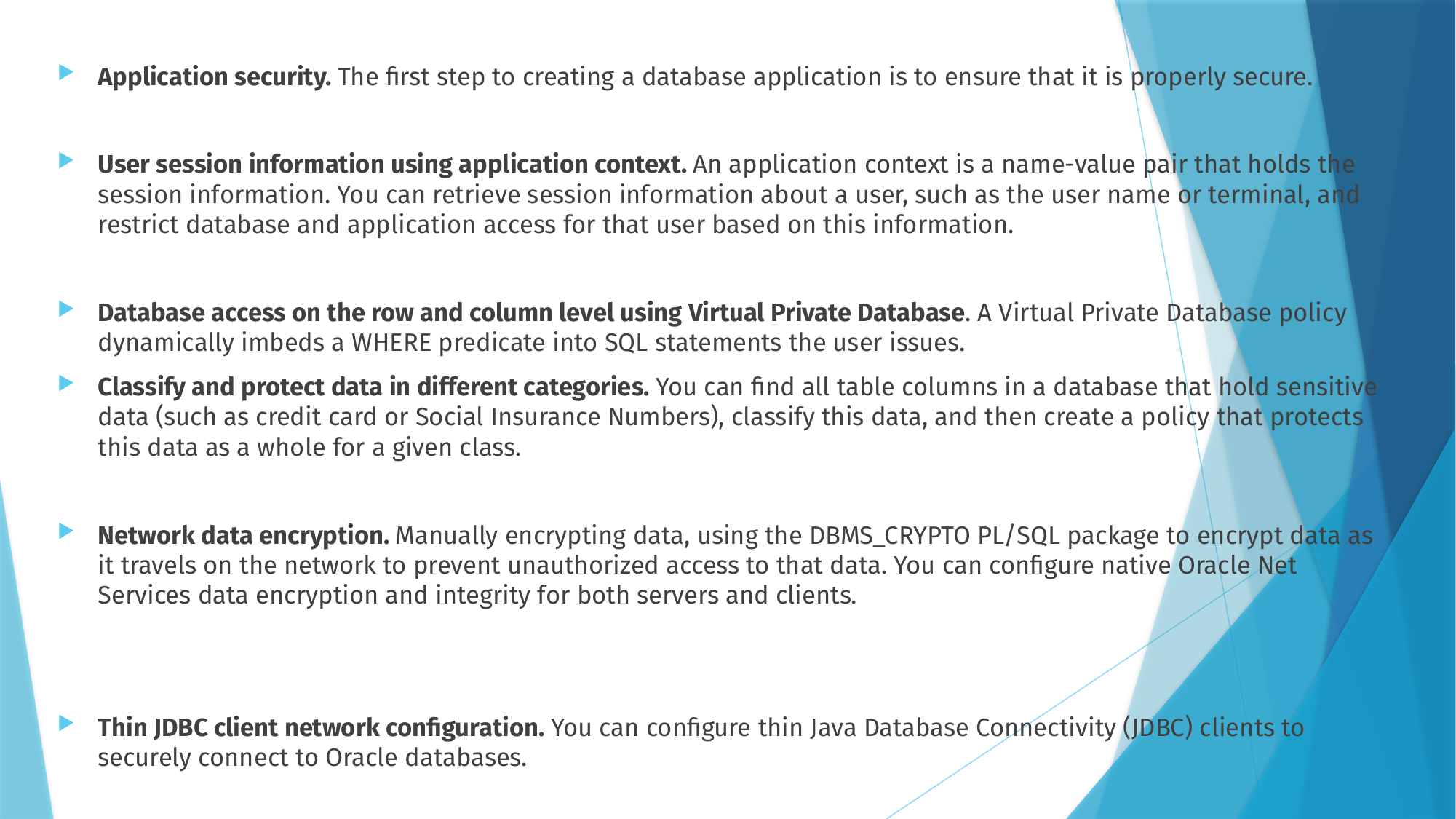

Application security. The first step to creating a database application is to ensure that it is properly secure.

User session information using application context. An application context is a name-value pair that holds the session information. You can retrieve session information about a user, such as the user name or terminal, and restrict database and application access for that user based on this information.

Database access on the row and column level using Virtual Private Database. A Virtual Private Database policy dynamically imbeds a WHERE predicate into SQL statements the user issues.
Classify and protect data in different categories. You can find all table columns in a database that hold sensitive data (such as credit card or Social Insurance Numbers), classify this data, and then create a policy that protects this data as a whole for a given class.

Network data encryption. Manually encrypting data, using the DBMS_CRYPTO PL/SQL package to encrypt data as it travels on the network to prevent unauthorized access to that data. You can configure native Oracle Net Services data encryption and integrity for both servers and clients.

Thin JDBC client network configuration. You can configure thin Java Database Connectivity (JDBC) clients to securely connect to Oracle databases.